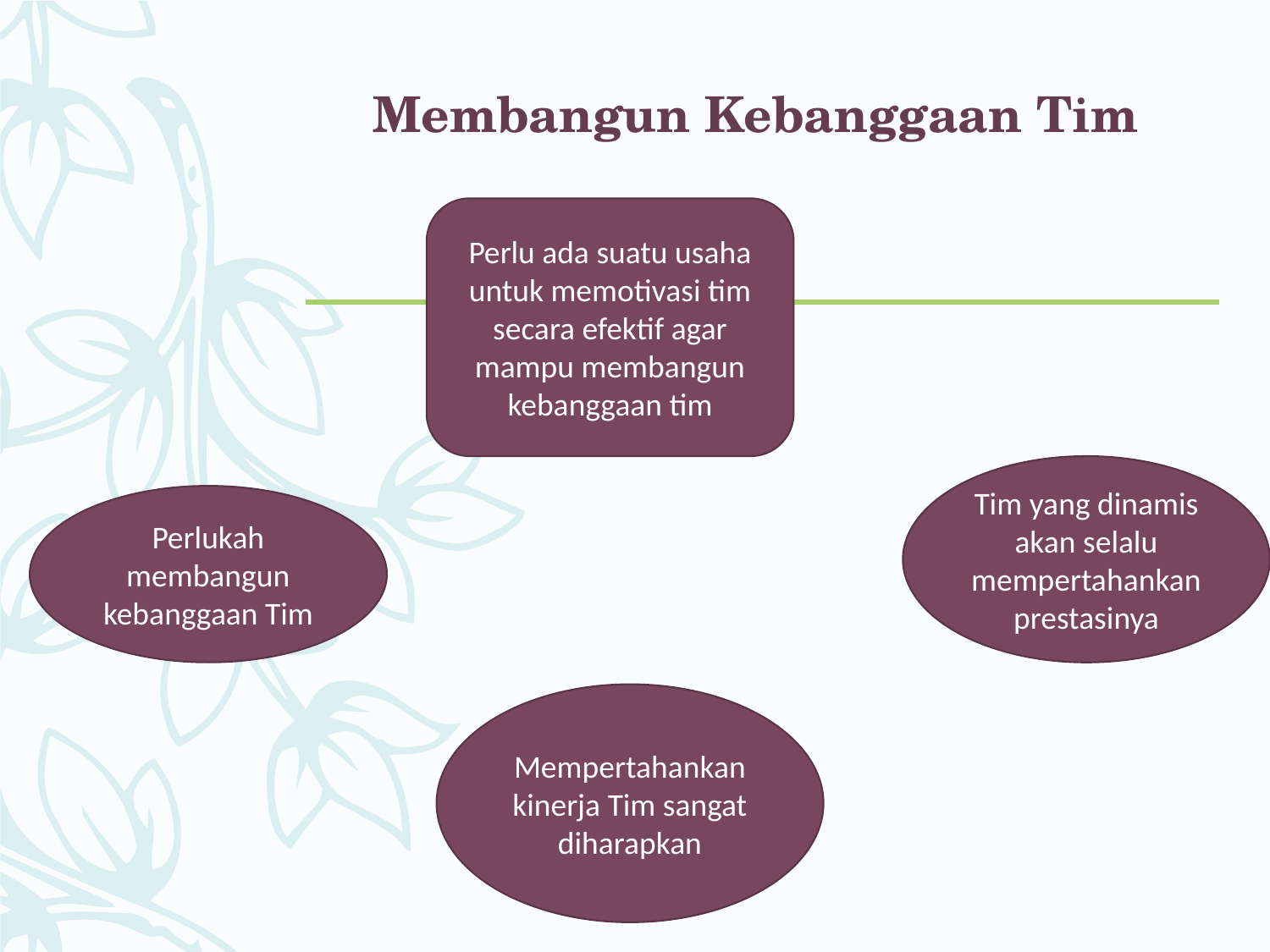

# Membangun Kebanggaan Tim
Perlu ada suatu usaha untuk memotivasi tim secara efektif agar mampu membangun kebanggaan tim
Tim yang dinamis akan selalu mempertahankan prestasinya
Perlukah membangun kebanggaan Tim
Mempertahankan kinerja Tim sangat diharapkan